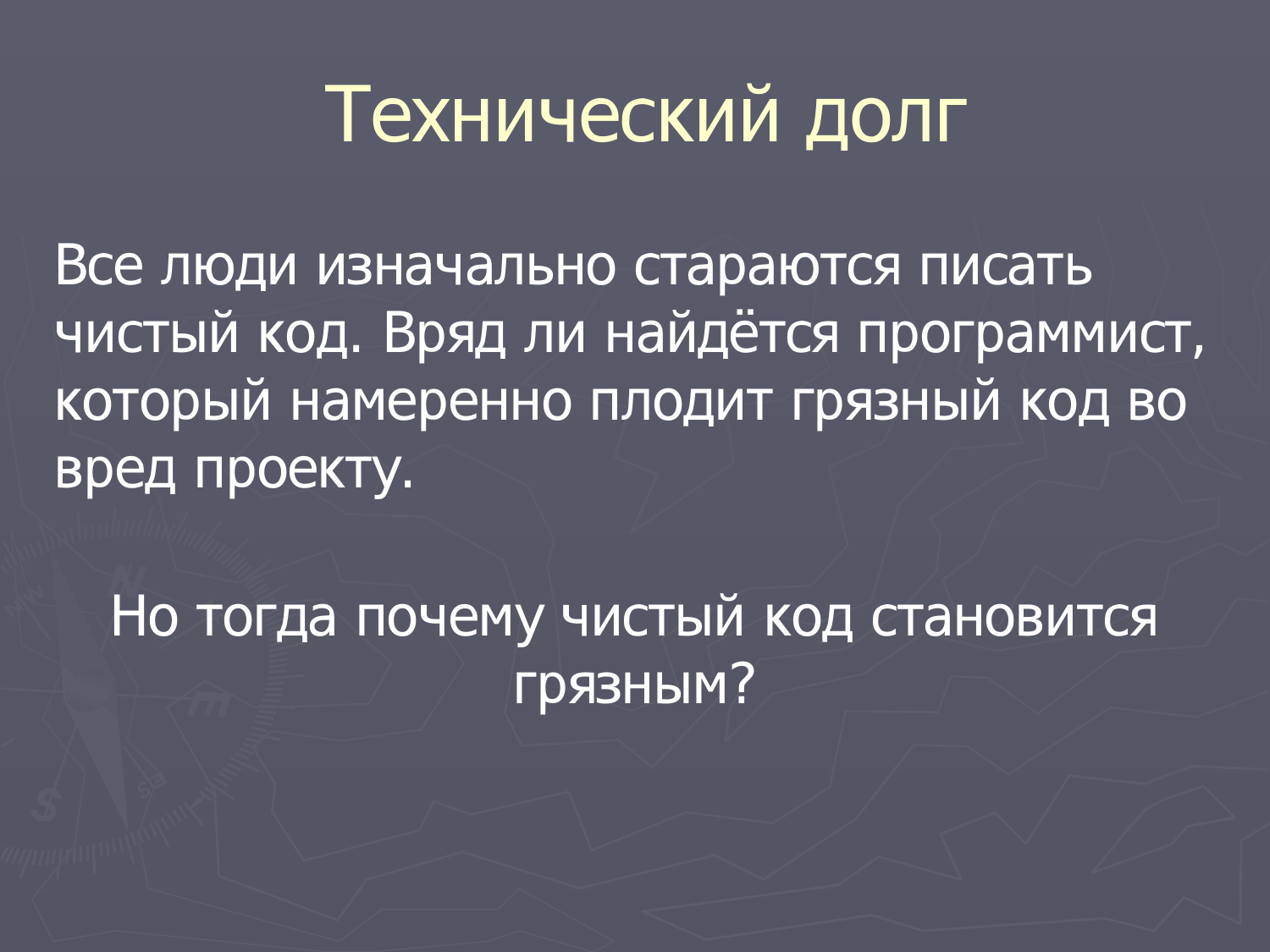

# Технический долг
Все люди изначально стараются писать чистый код. Вряд ли найдётся программист, который намеренно плодит грязный код во вред проекту.

Но тогда почему чистый код становится грязным?